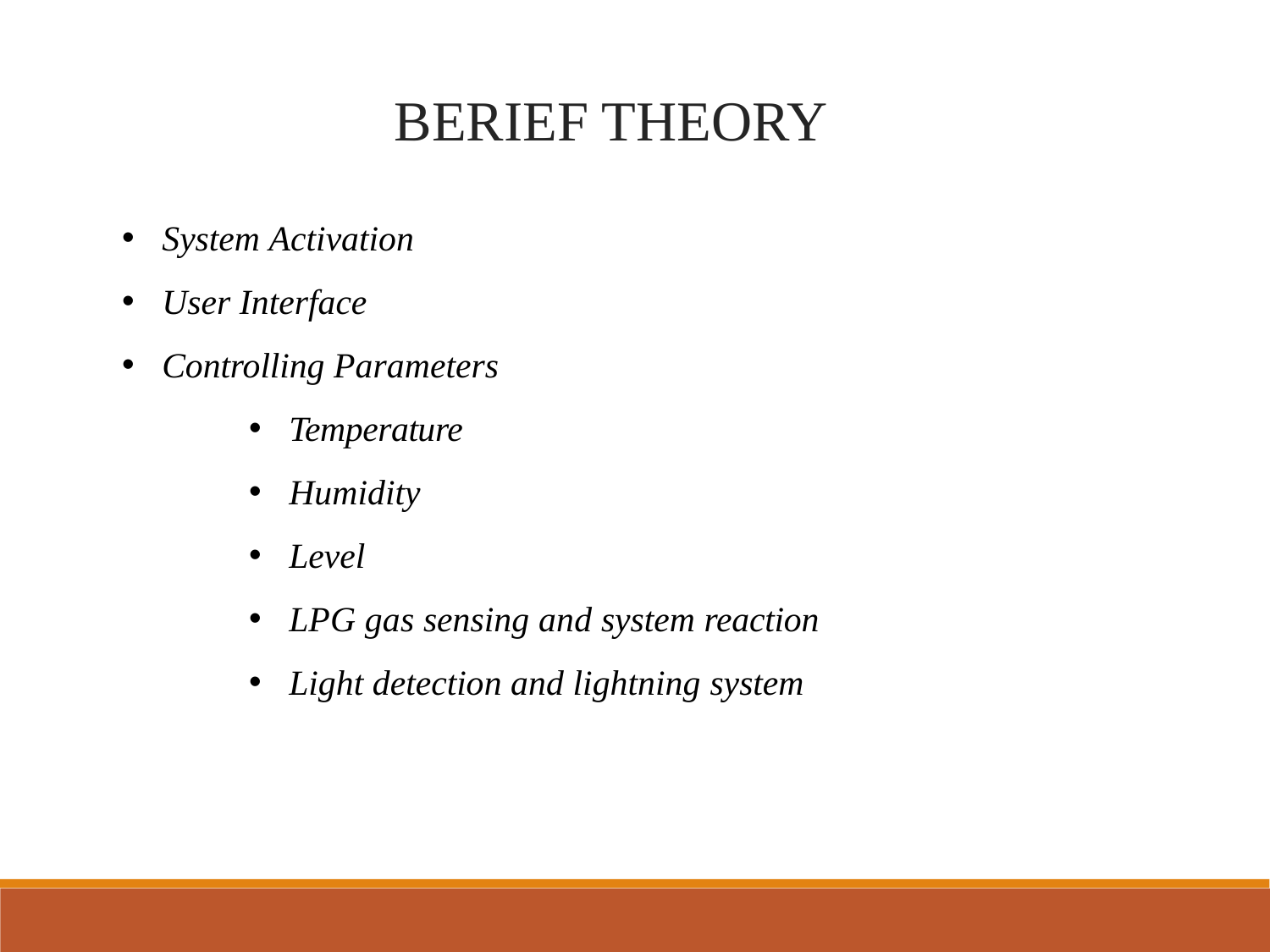

# BERIEF THEORY
System Activation
User Interface
Controlling Parameters
Temperature
Humidity
Level
LPG gas sensing and system reaction
Light detection and lightning system